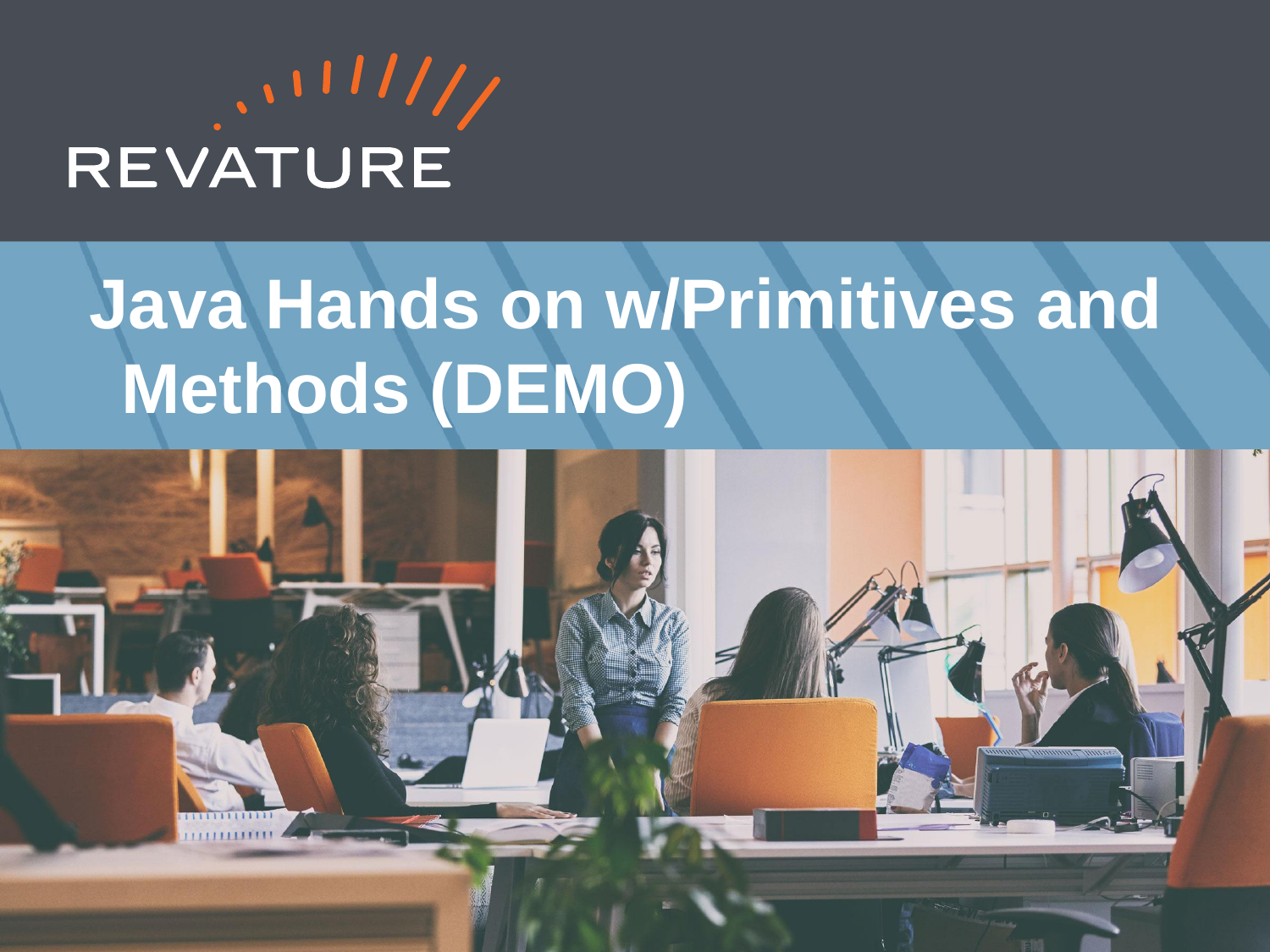

Java Hands on w/Primitives and Methods (DEMO)